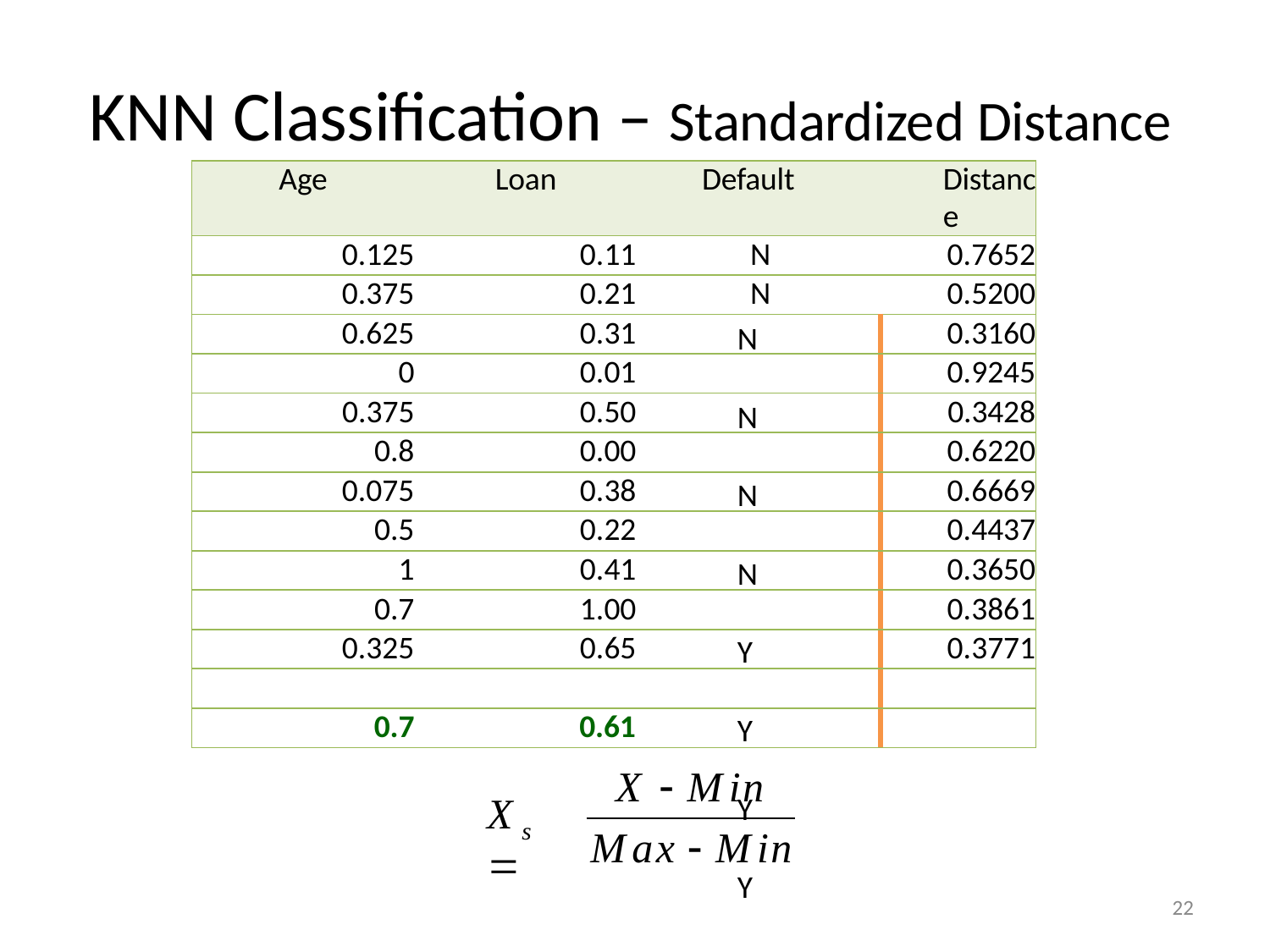

# KNN Classification – Standardized Distance
| Age | Loan | Default | Distance |
| --- | --- | --- | --- |
| 0.125 |  | 0.11 N | 0.7652 |
| 0.375 |  | 0.21 N | 0.5200 |
| 0.625 |  | 0.31 | 0.3160 |
| 0 |  | 0.01 | 0.9245 |
| 0.375 |  | 0.50 | 0.3428 |
| 0.8 |  | 0.00 | 0.6220 |
| 0.075 |  | 0.38 | 0.6669 |
| 0.5 |  | 0.22 | 0.4437 |
| 1 |  | 0.41 | 0.3650 |
| 0.7 |  | 1.00 | 0.3861 |
| 0.325 |  | 0.65 | 0.3771 |
|  |  |  |  |
| 0.7 |  | 0.61 |  |
N  N  N  N  Y  Y  Y  Y  Y

?
X − Min
X	=
s
Max − Min

22